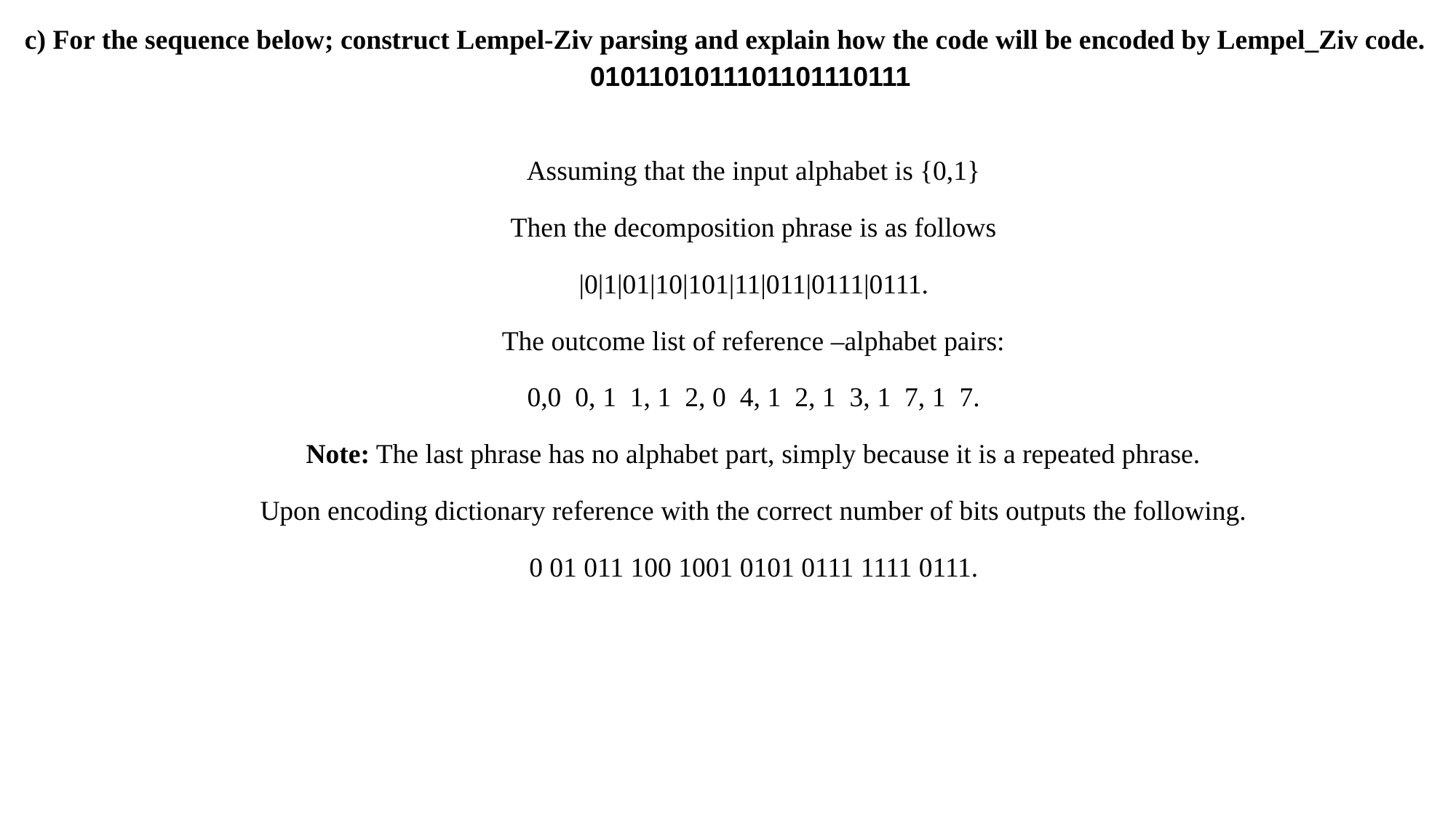

c) For the sequence below; construct Lempel-Ziv parsing and explain how the code will be encoded by Lempel_Ziv code.
0101101011101101110111

Assuming that the input alphabet is {0,1}
Then the decomposition phrase is as follows
|0|1|01|10|101|11|011|0111|0111.
The outcome list of reference –alphabet pairs:
0,0  0, 1  1, 1  2, 0  4, 1  2, 1  3, 1  7, 1  7.
Note: The last phrase has no alphabet part, simply because it is a repeated phrase.
Upon encoding dictionary reference with the correct number of bits outputs the following.
0 01 011 100 1001 0101 0111 1111 0111.